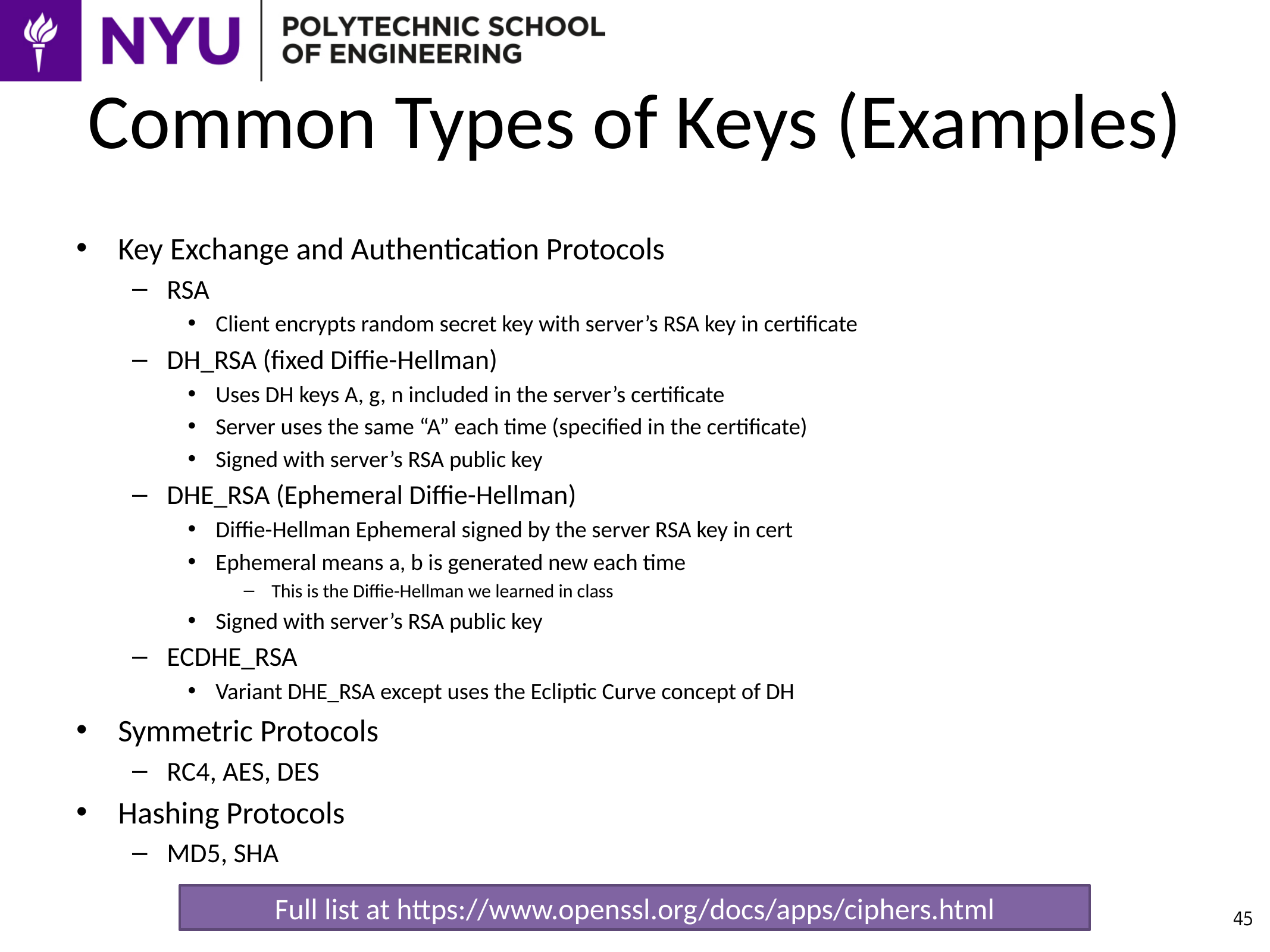

# Common Types of Keys (Examples)
Key Exchange and Authentication Protocols
RSA
Client encrypts random secret key with server’s RSA key in certificate
DH_RSA (fixed Diffie-Hellman)
Uses DH keys A, g, n included in the server’s certificate
Server uses the same “A” each time (specified in the certificate)
Signed with server’s RSA public key
DHE_RSA (Ephemeral Diffie-Hellman)
Diffie-Hellman Ephemeral signed by the server RSA key in cert
Ephemeral means a, b is generated new each time
This is the Diffie-Hellman we learned in class
Signed with server’s RSA public key
ECDHE_RSA
Variant DHE_RSA except uses the Ecliptic Curve concept of DH
Symmetric Protocols
RC4, AES, DES
Hashing Protocols
MD5, SHA
Full list at https://www.openssl.org/docs/apps/ciphers.html
45